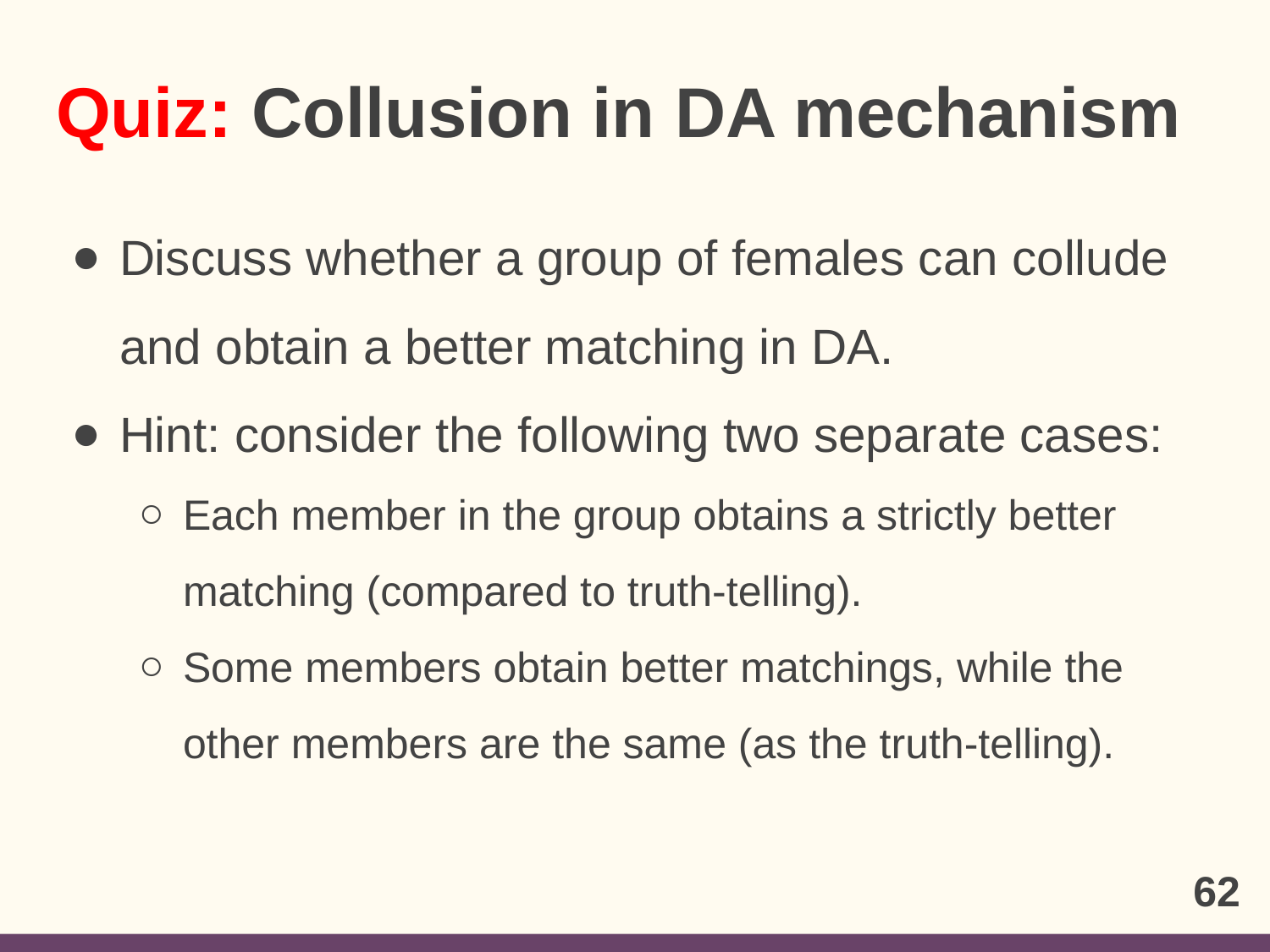

# Quiz: Collusion in DA mechanism
Discuss whether a group of females can collude and obtain a better matching in DA.
Hint: consider the following two separate cases:
Each member in the group obtains a strictly better matching (compared to truth-telling).
Some members obtain better matchings, while the other members are the same (as the truth-telling).
62